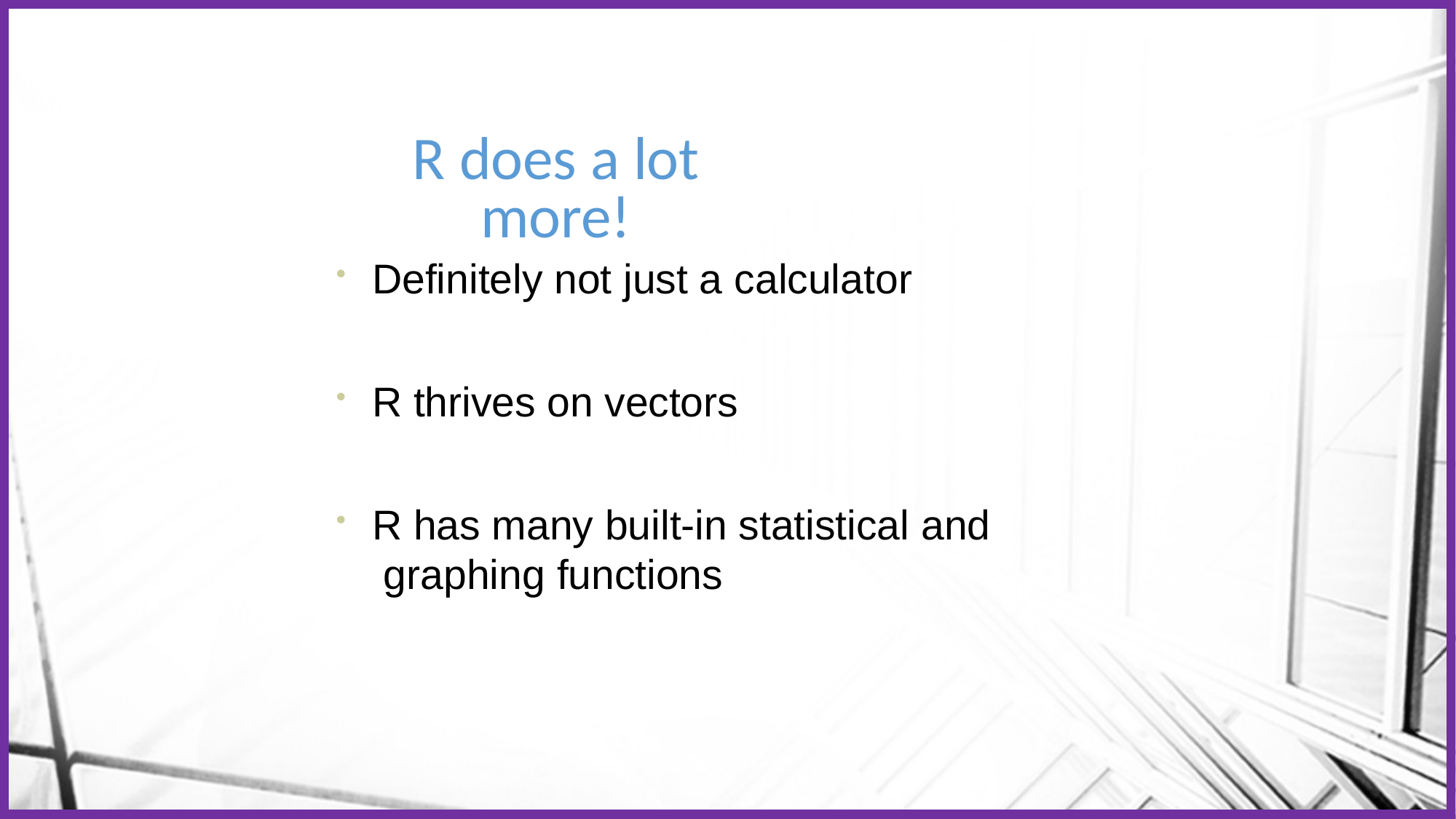

# R does a lot more!
Definitely not just a calculator

R thrives on vectors

R has many built-in statistical and  graphing functions